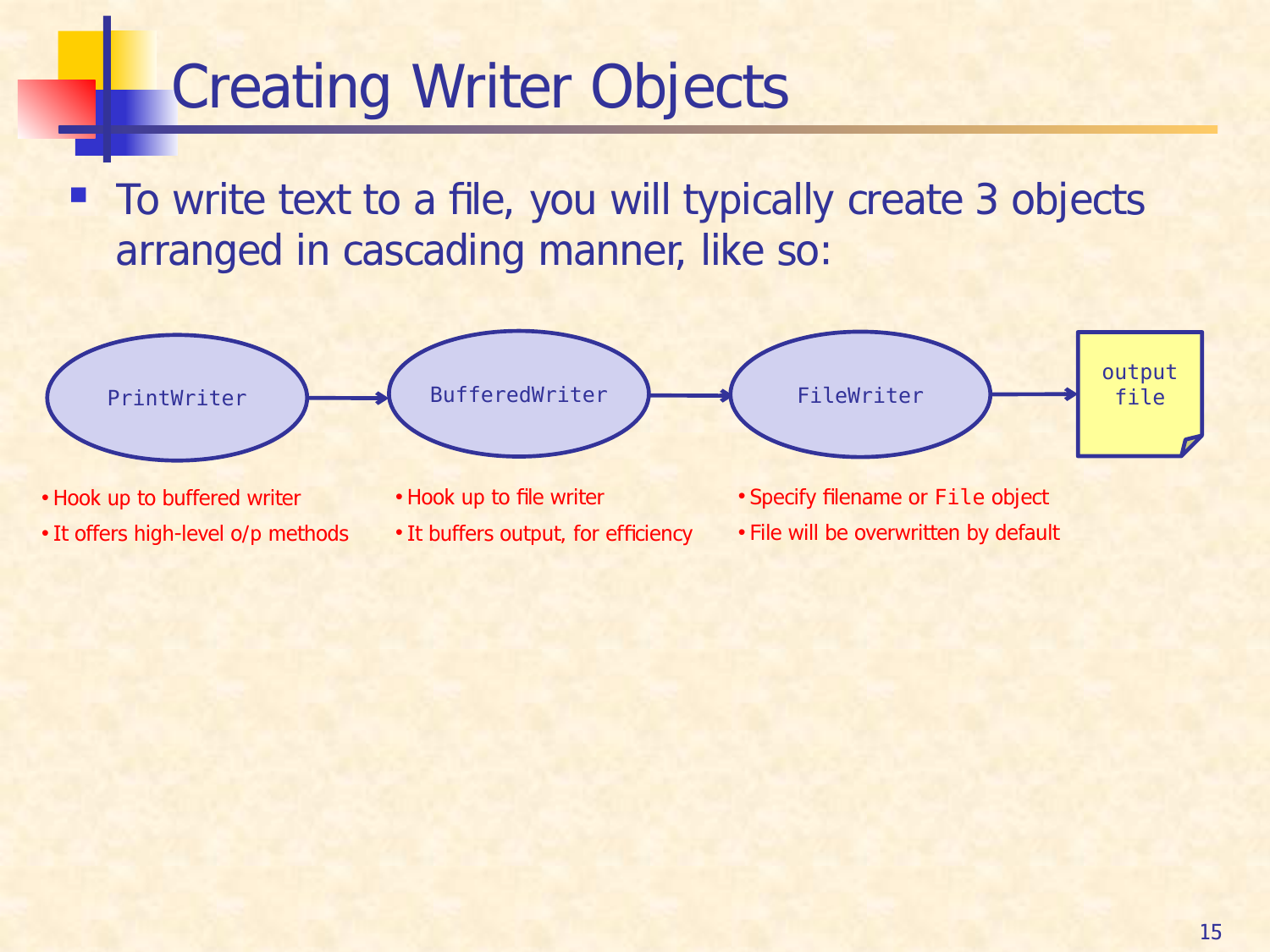

# Creating Writer Objects
To write text to a file, you will typically create 3 objects arranged in cascading manner, like so:

BufferedWriter
FileWriter
output file
PrintWriter
Specify filename or File object
File will be overwritten by default
Hook up to file writer
It buffers output, for efficiency
Hook up to buffered writer
It offers high-level o/p methods
15